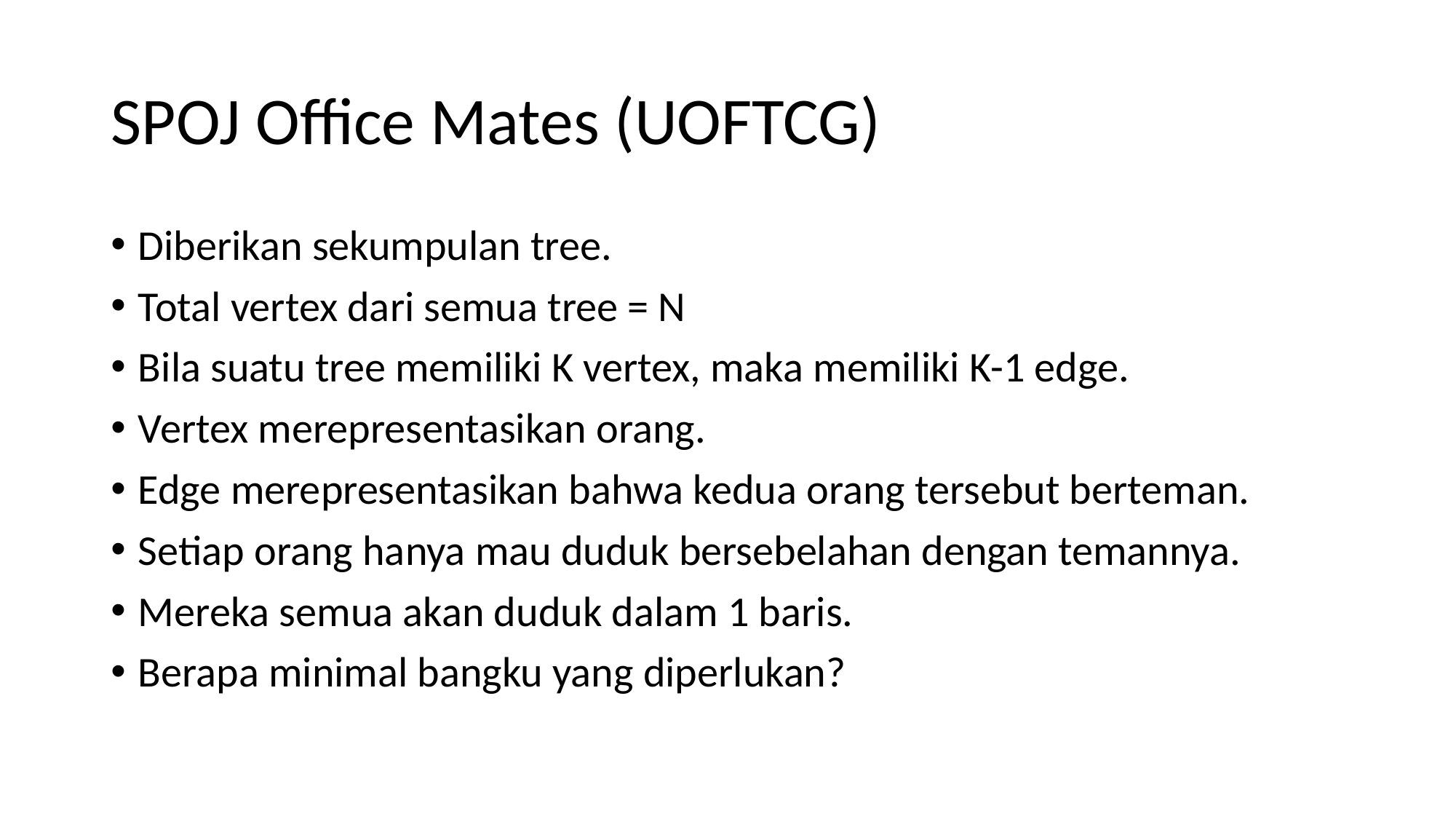

# SPOJ Office Mates (UOFTCG)
Diberikan sekumpulan tree.
Total vertex dari semua tree = N
Bila suatu tree memiliki K vertex, maka memiliki K-1 edge.
Vertex merepresentasikan orang.
Edge merepresentasikan bahwa kedua orang tersebut berteman.
Setiap orang hanya mau duduk bersebelahan dengan temannya.
Mereka semua akan duduk dalam 1 baris.
Berapa minimal bangku yang diperlukan?